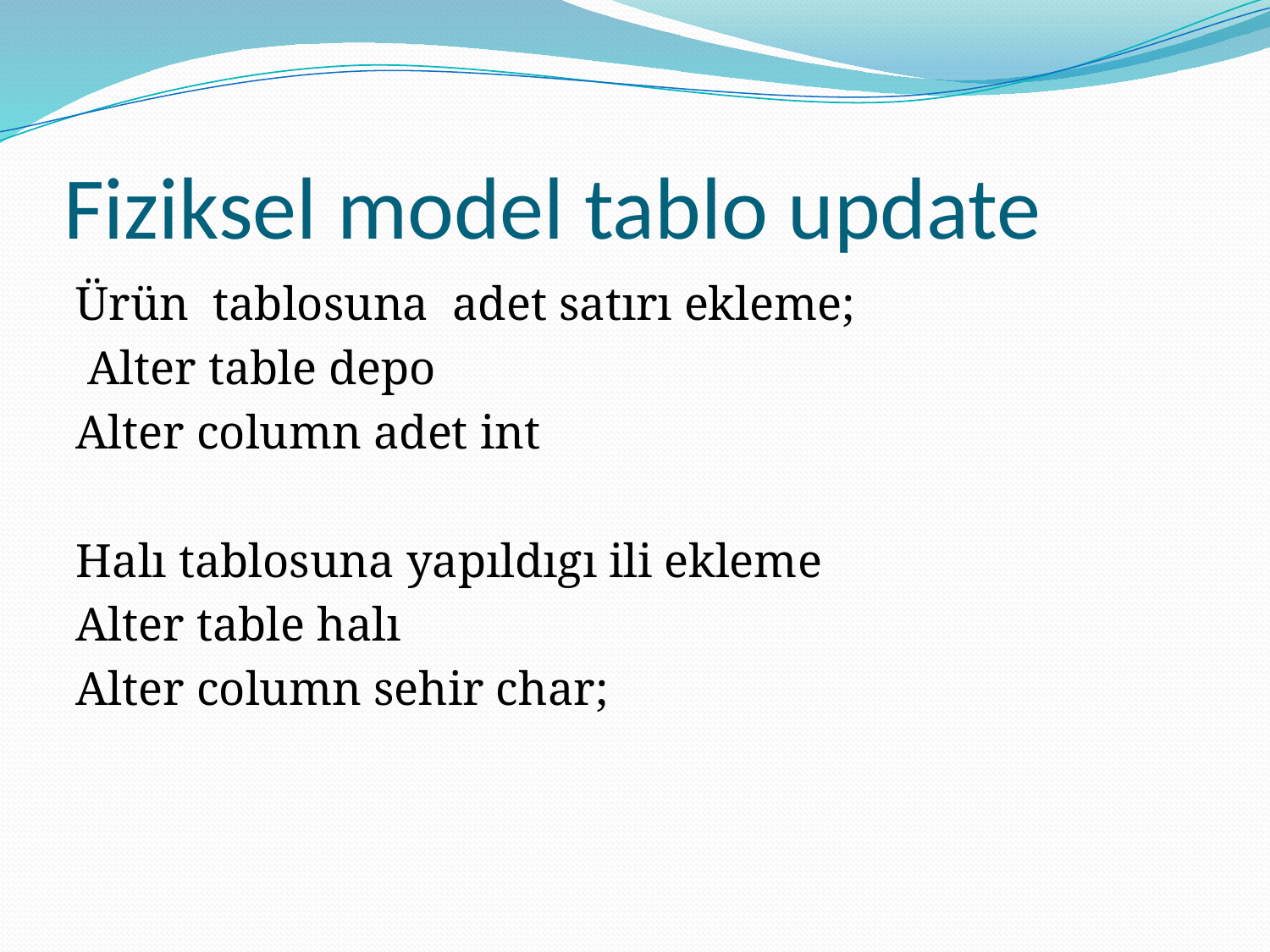

# Fiziksel model tablo update
Ürün  tablosuna  adet satırı ekleme;
 Alter table depo
Alter column adet int

Halı tablosuna yapıldıgı ili ekleme
Alter table halı
Alter column sehir char;